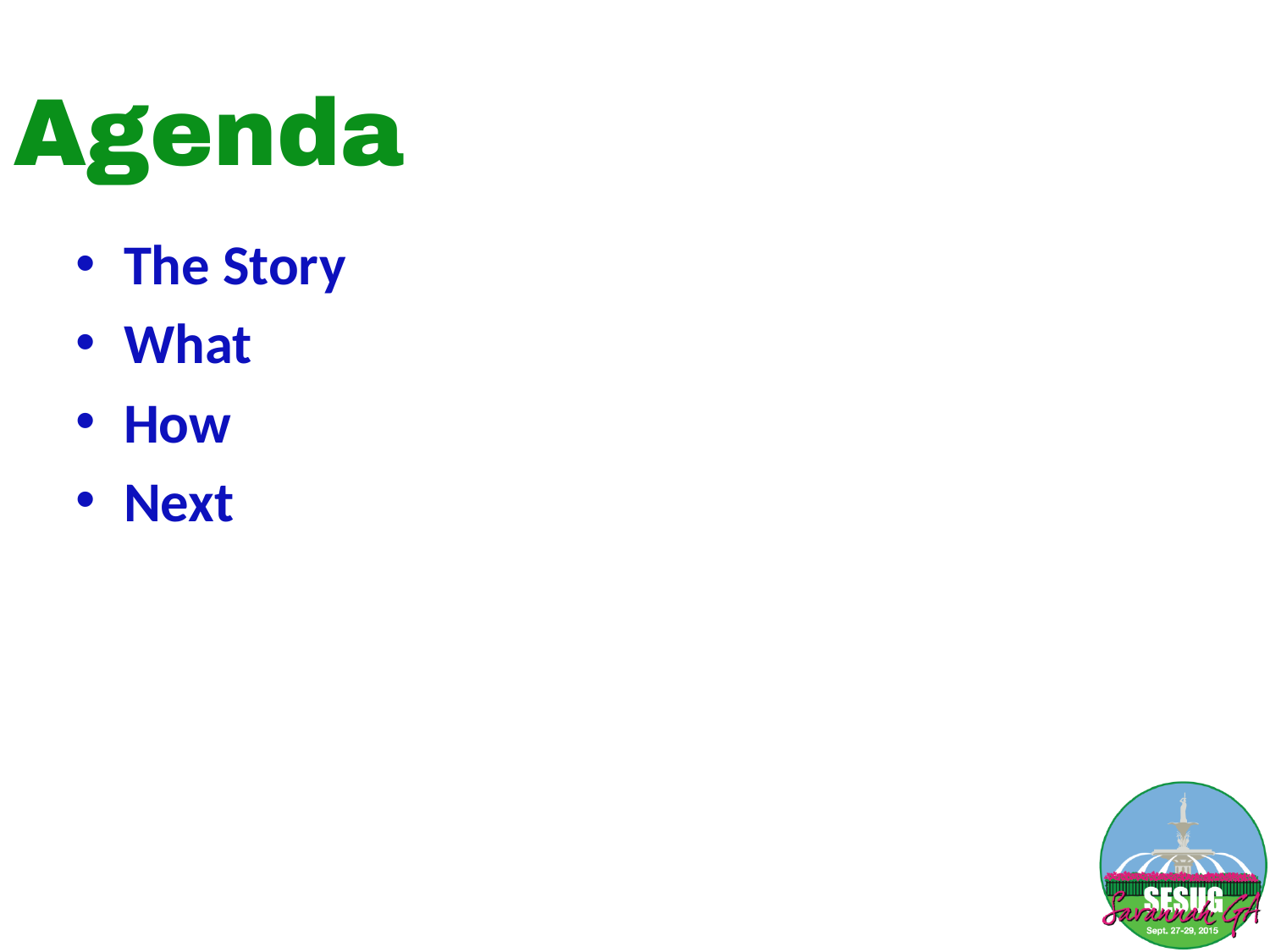

# Agenda
The Story
What
How
Next